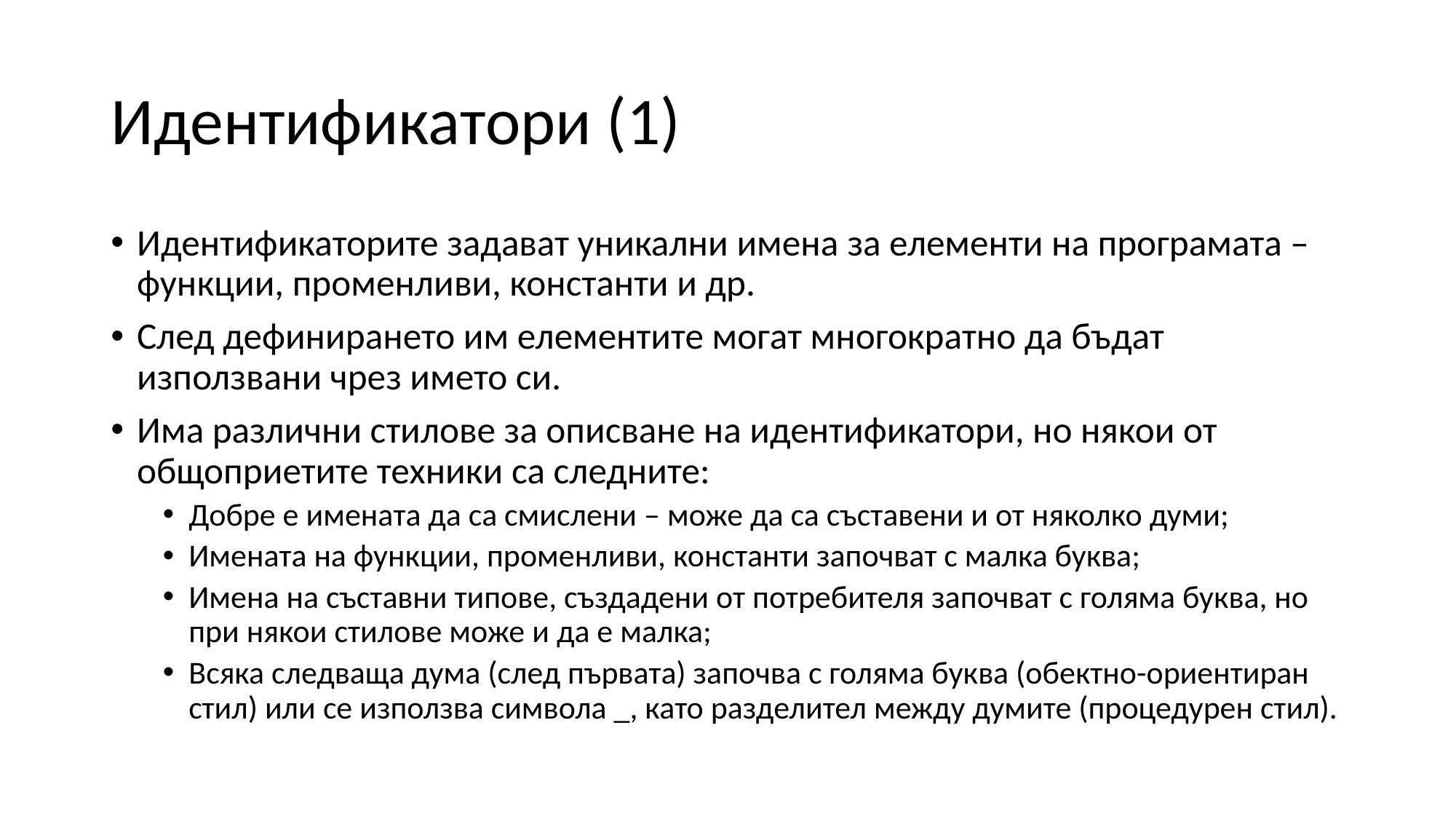

# Идентификатори (1)
Идентификаторите задават уникални имена за елементи на програмата – функции, променливи, константи и др.
След дефинирането им елементите могат многократно да бъдат използвани чрез името си.
Има различни стилове за описване на идентификатори, но някои от общоприетите техники са следните:
Добре е имената да са смислени – може да са съставени и от няколко думи;
Имената на функции, променливи, константи започват с малка буква;
Имена на съставни типове, създадени от потребителя започват с голяма буква, но при някои стилове може и да е малка;
Всяка следваща дума (след първата) започва с голяма буква (обектно-ориентиран стил) или се използва символа _, като разделител между думите (процедурен стил).